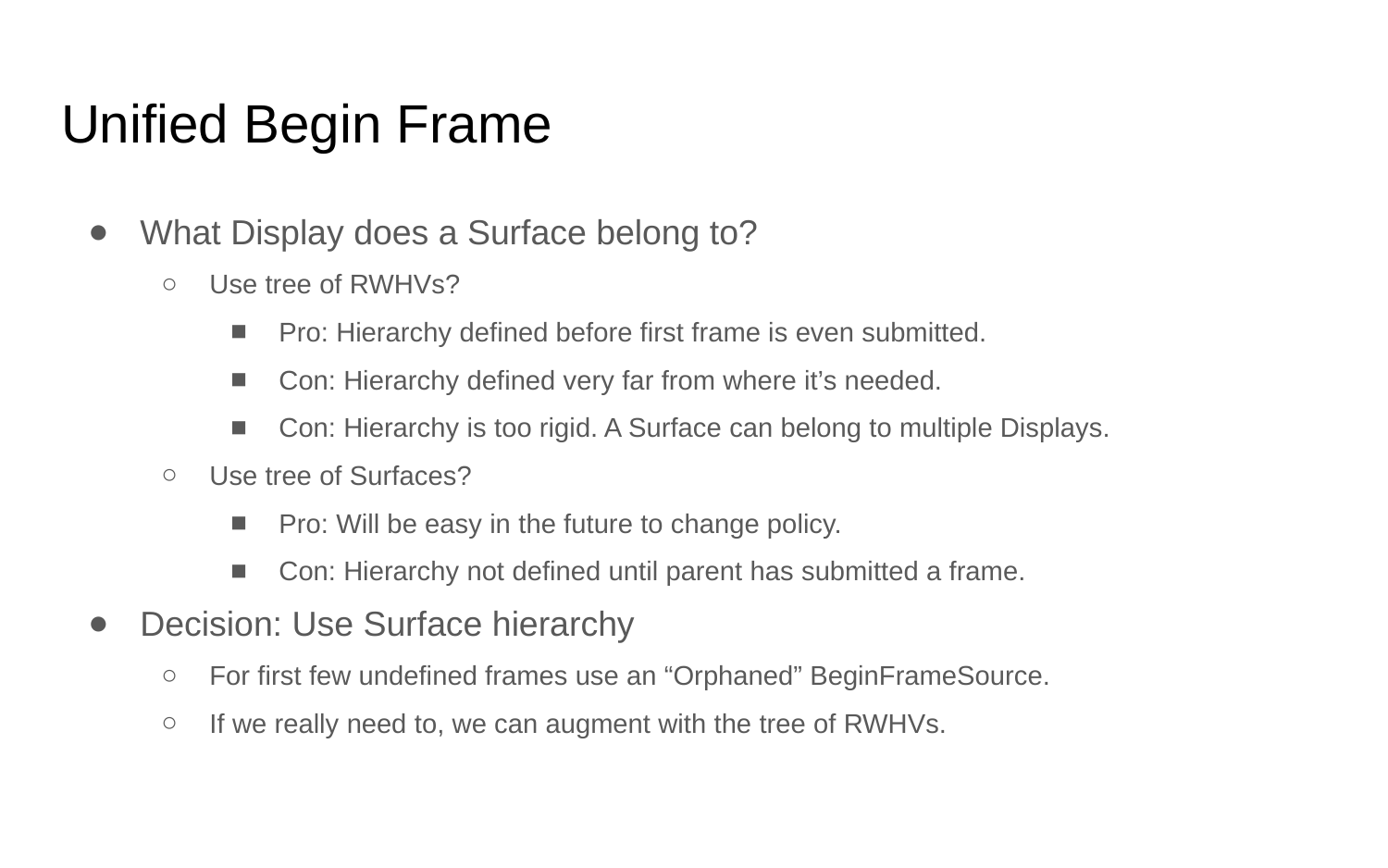

# Unified Begin Frame
What Display does a Surface belong to?
Use tree of RWHVs?
Pro: Hierarchy defined before first frame is even submitted.
Con: Hierarchy defined very far from where it’s needed.
Con: Hierarchy is too rigid. A Surface can belong to multiple Displays.
Use tree of Surfaces?
Pro: Will be easy in the future to change policy.
Con: Hierarchy not defined until parent has submitted a frame.
Decision: Use Surface hierarchy
For first few undefined frames use an “Orphaned” BeginFrameSource.
If we really need to, we can augment with the tree of RWHVs.